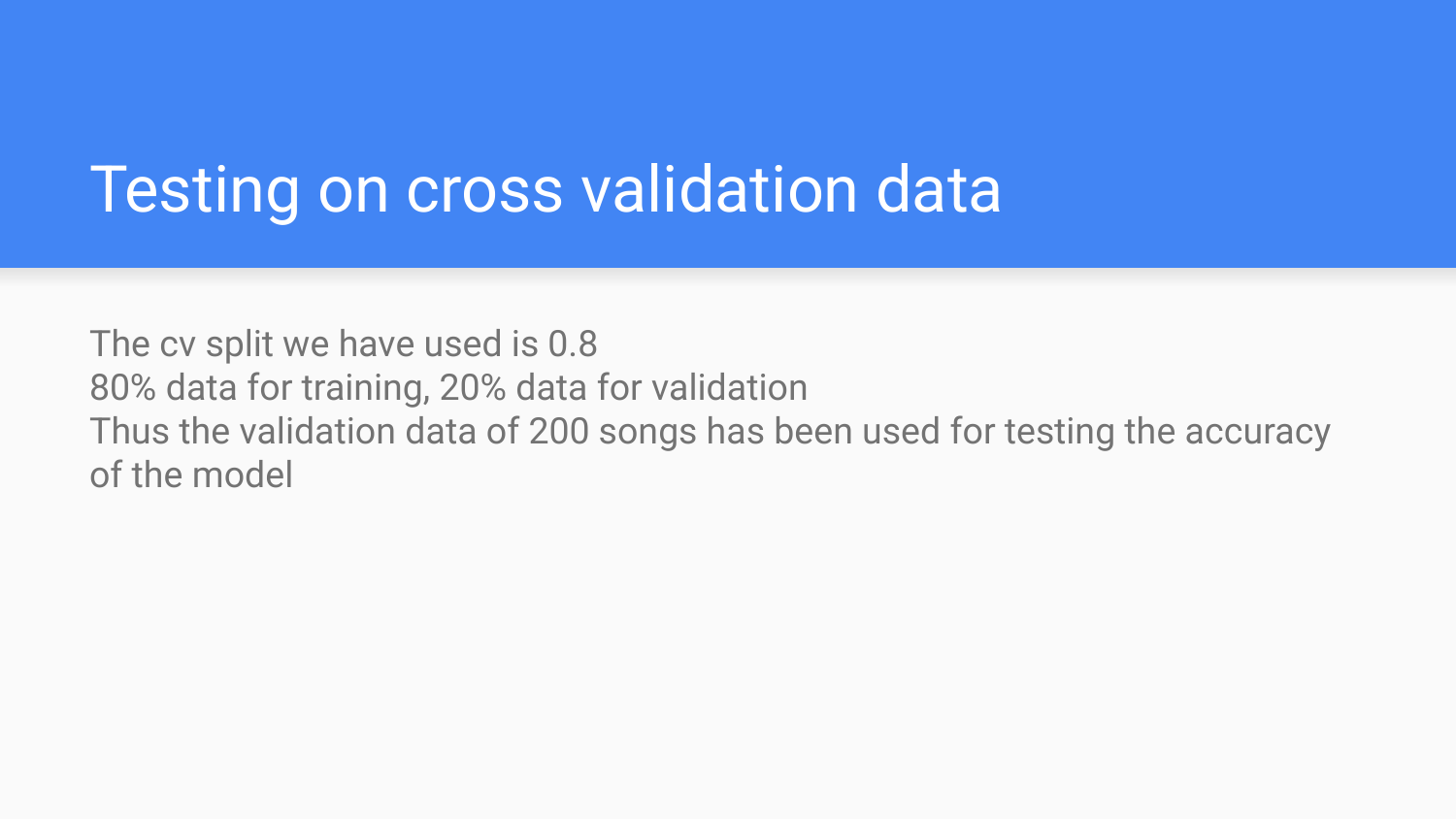

Testing on cross validation data
The cv split we have used is 0.8
80% data for training, 20% data for validation
Thus the validation data of 200 songs has been used for testing the accuracy of the model